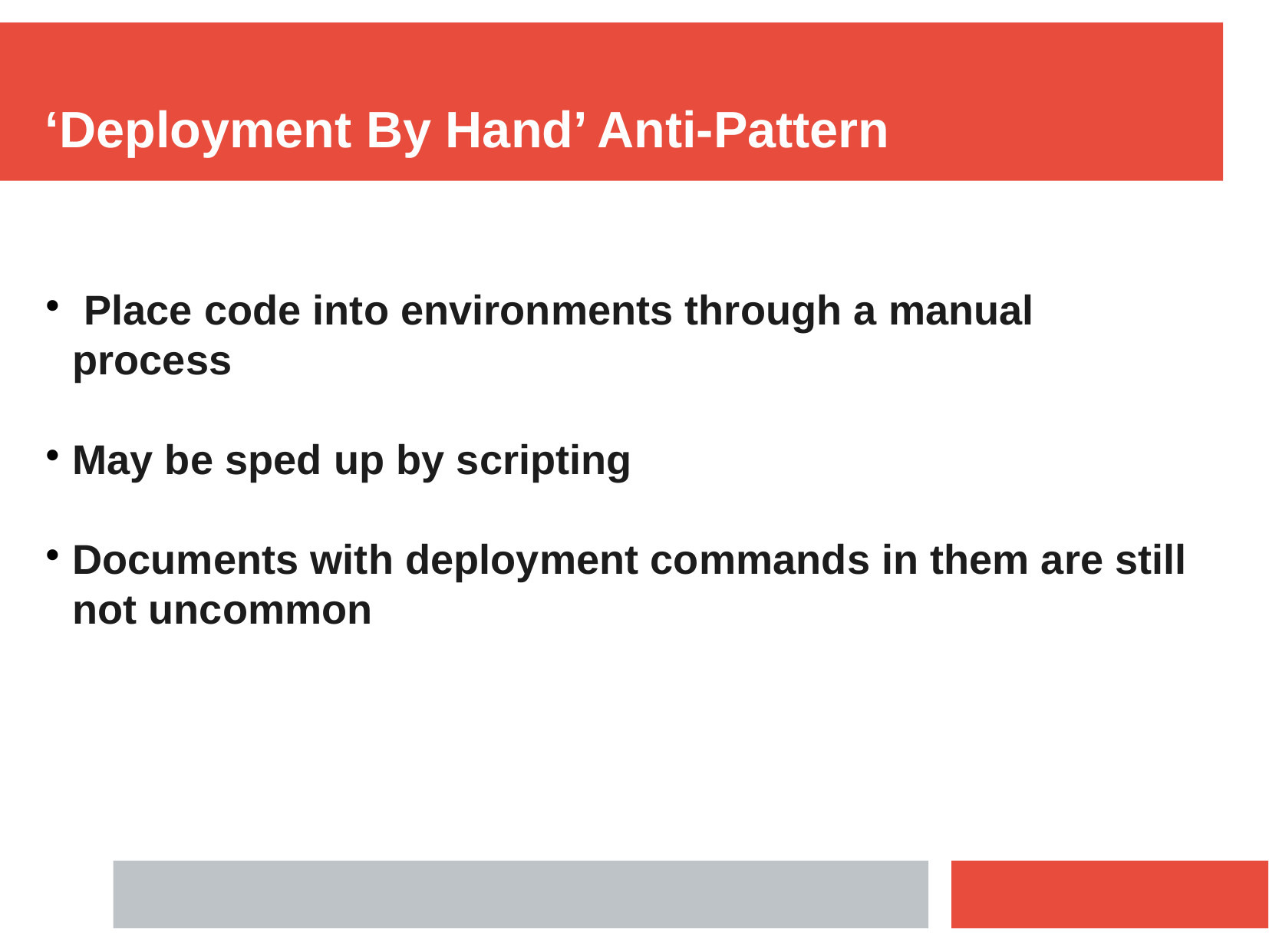

‘Deployment By Hand’ Anti-Pattern

 Place code into environments through a manual process

May be sped up by scripting

Documents with deployment commands in them are still not uncommon